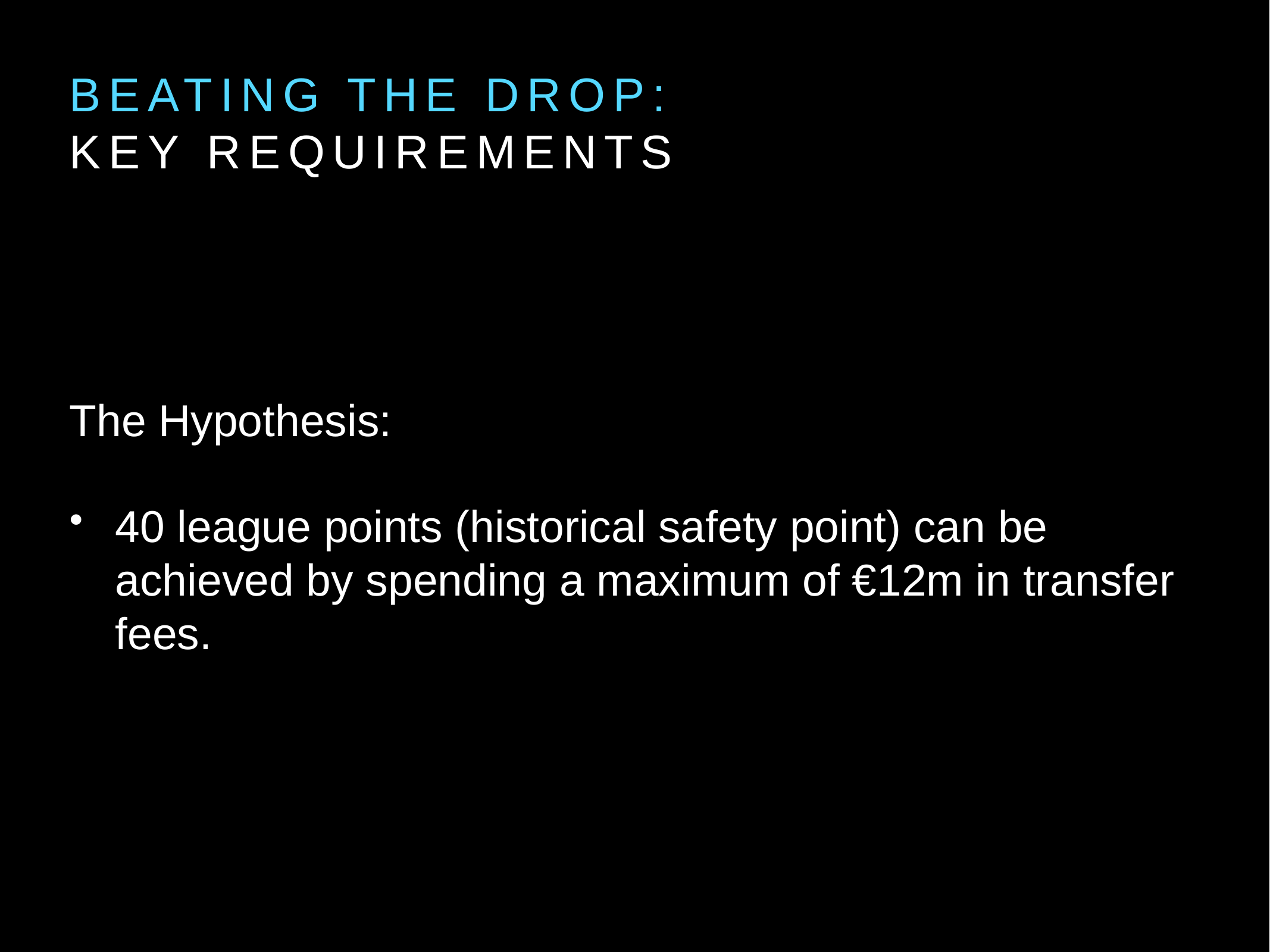

# Beating the drop:
Key requirements
The Hypothesis:
40 league points (historical safety point) can be achieved by spending a maximum of €12m in transfer fees.